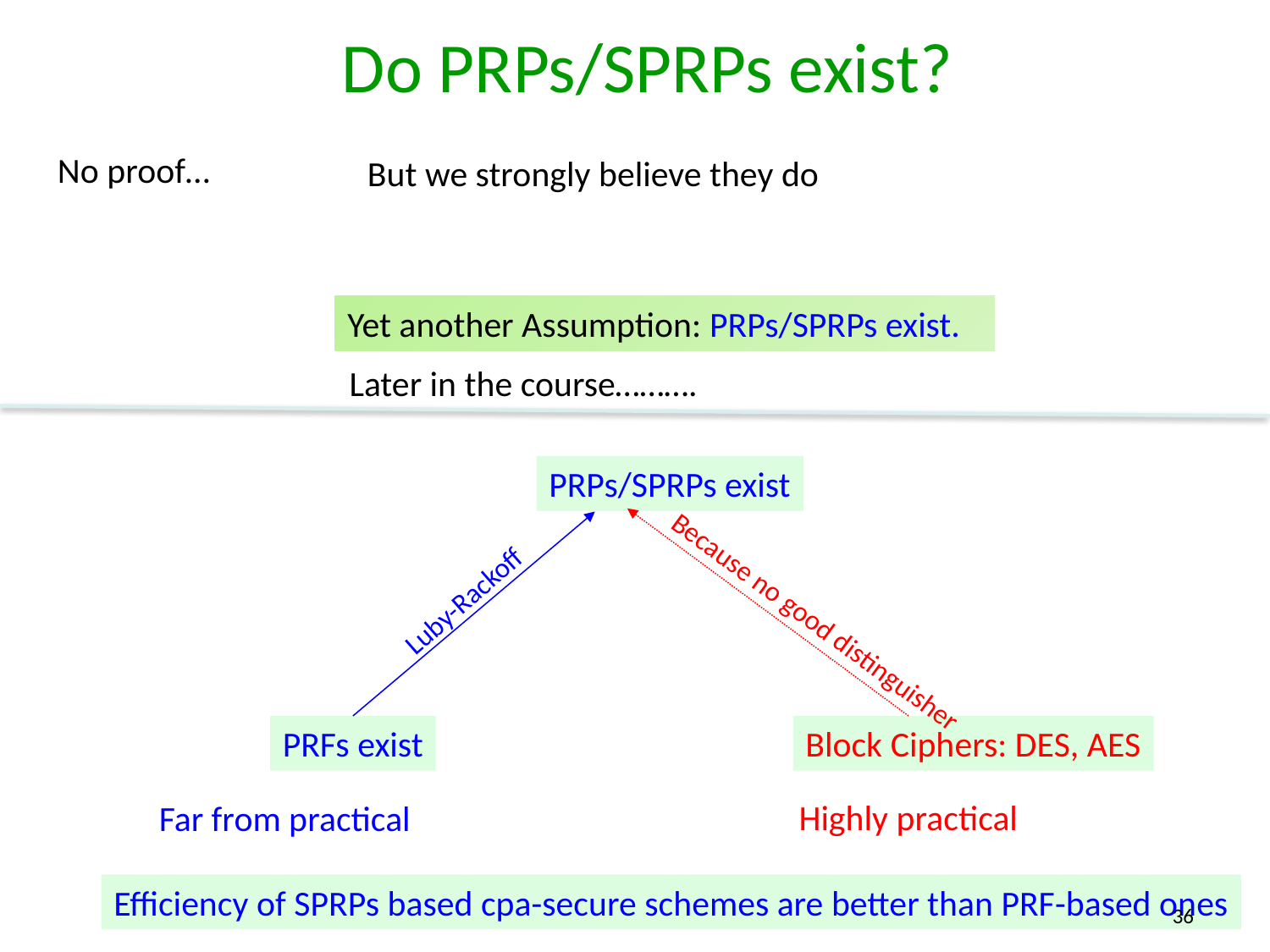

Do PRPs/SPRPs exist?
No proof…
But we strongly believe they do
Yet another Assumption: PRPs/SPRPs exist.
Later in the course……….
PRPs/SPRPs exist
Luby-Rackoff
Because no good distinguisher
PRFs exist
Block Ciphers: DES, AES
Highly practical
Far from practical
Efficiency of SPRPs based cpa-secure schemes are better than PRF-based ones
36